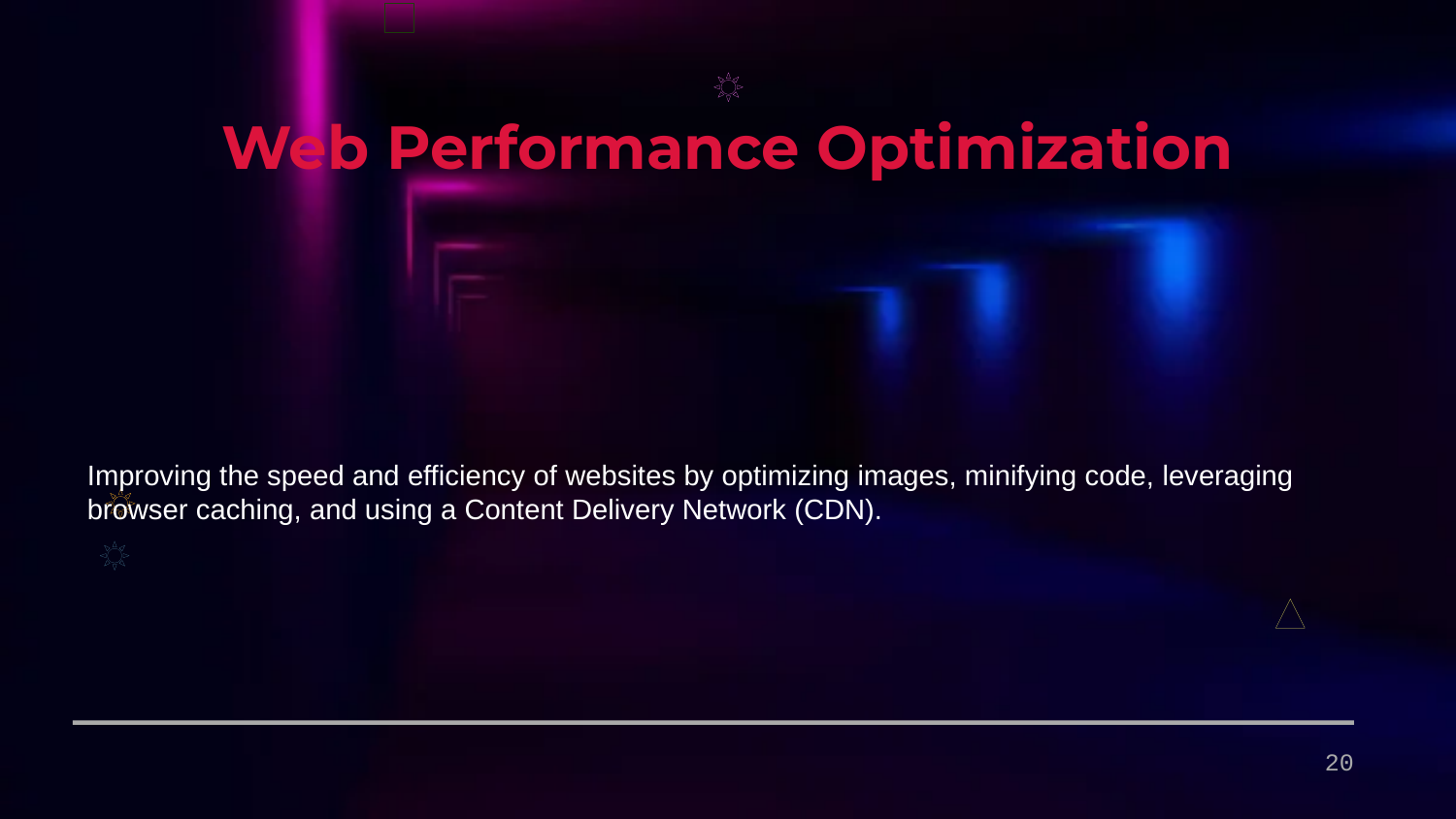

Web Performance Optimization
Improving the speed and efficiency of websites by optimizing images, minifying code, leveraging browser caching, and using a Content Delivery Network (CDN).

20